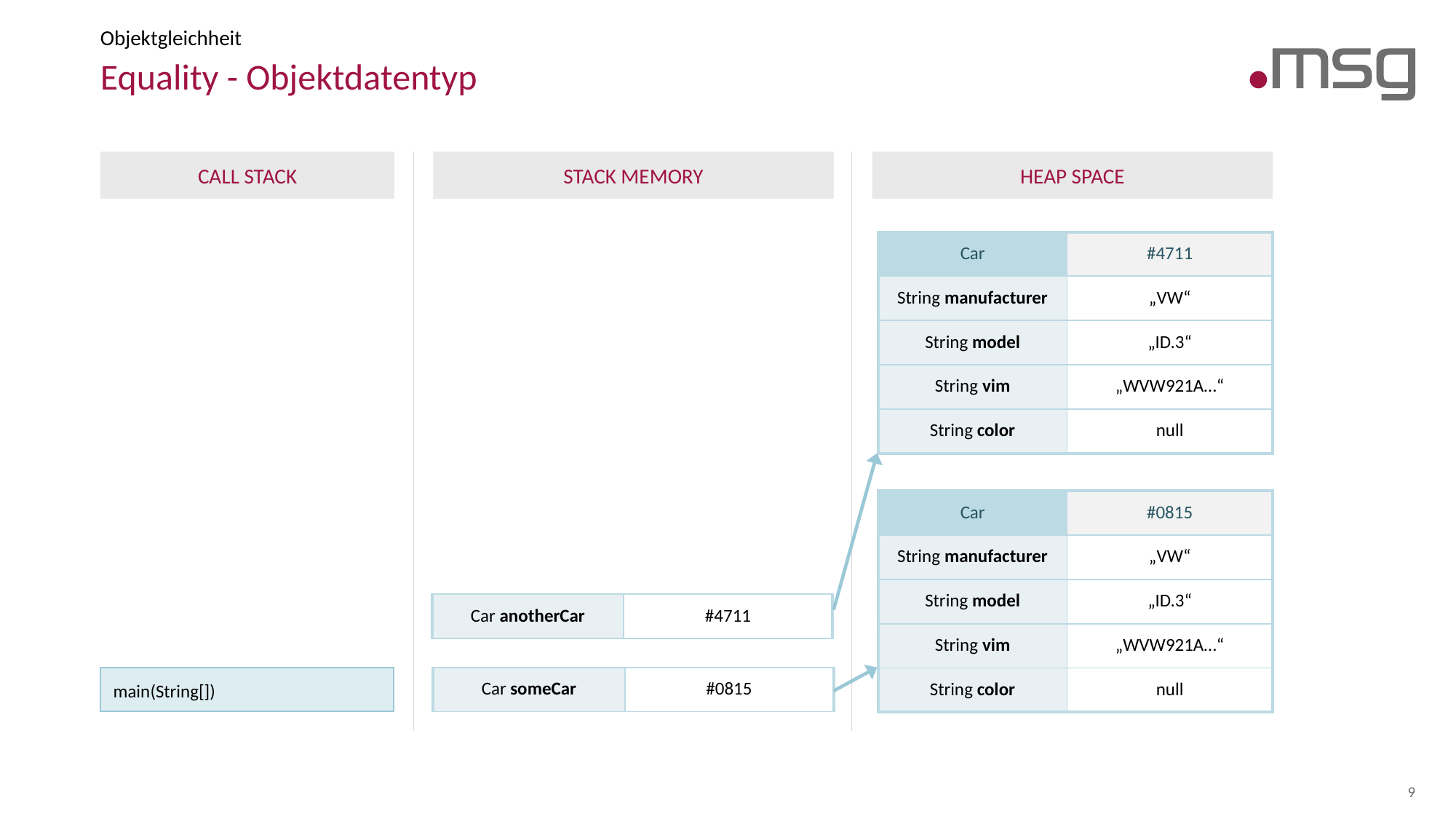

Objektgleichheit
# Equality - Objektdatentyp
Stack Memory
Heap Space
Call Stack
| Car | #4711 |
| --- | --- |
| String manufacturer | „VW“ |
| String model | „ID.3“ |
| String vim | „WVW921A…“ |
| String color | null |
| Car | #0815 |
| --- | --- |
| String manufacturer | „VW“ |
| String model | „ID.3“ |
| String vim | „WVW921A…“ |
| String color | null |
| Car anotherCar | #4711 |
| --- | --- |
| Car someCar | #0815 |
| --- | --- |
main(String[])
9